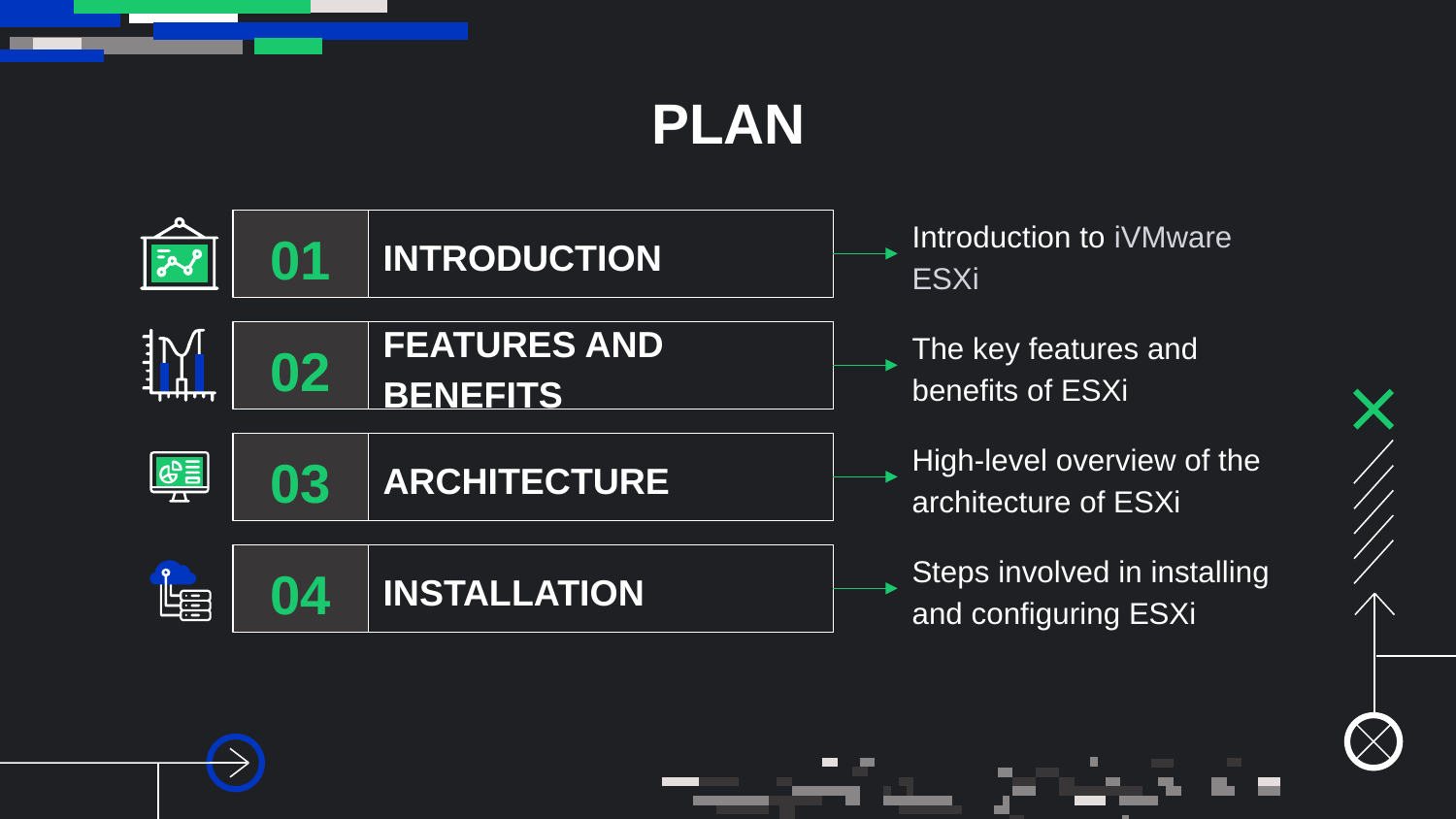

# PLAN
01
INTRODUCTION
Introduction to iVMware ESXi

02
FEATURES AND BENEFITS
The key features and benefits of ESXi

03
ARCHITECTURE
High-level overview of the architecture of ESXi

04
INSTALLATION
Steps involved in installing and configuring ESXi